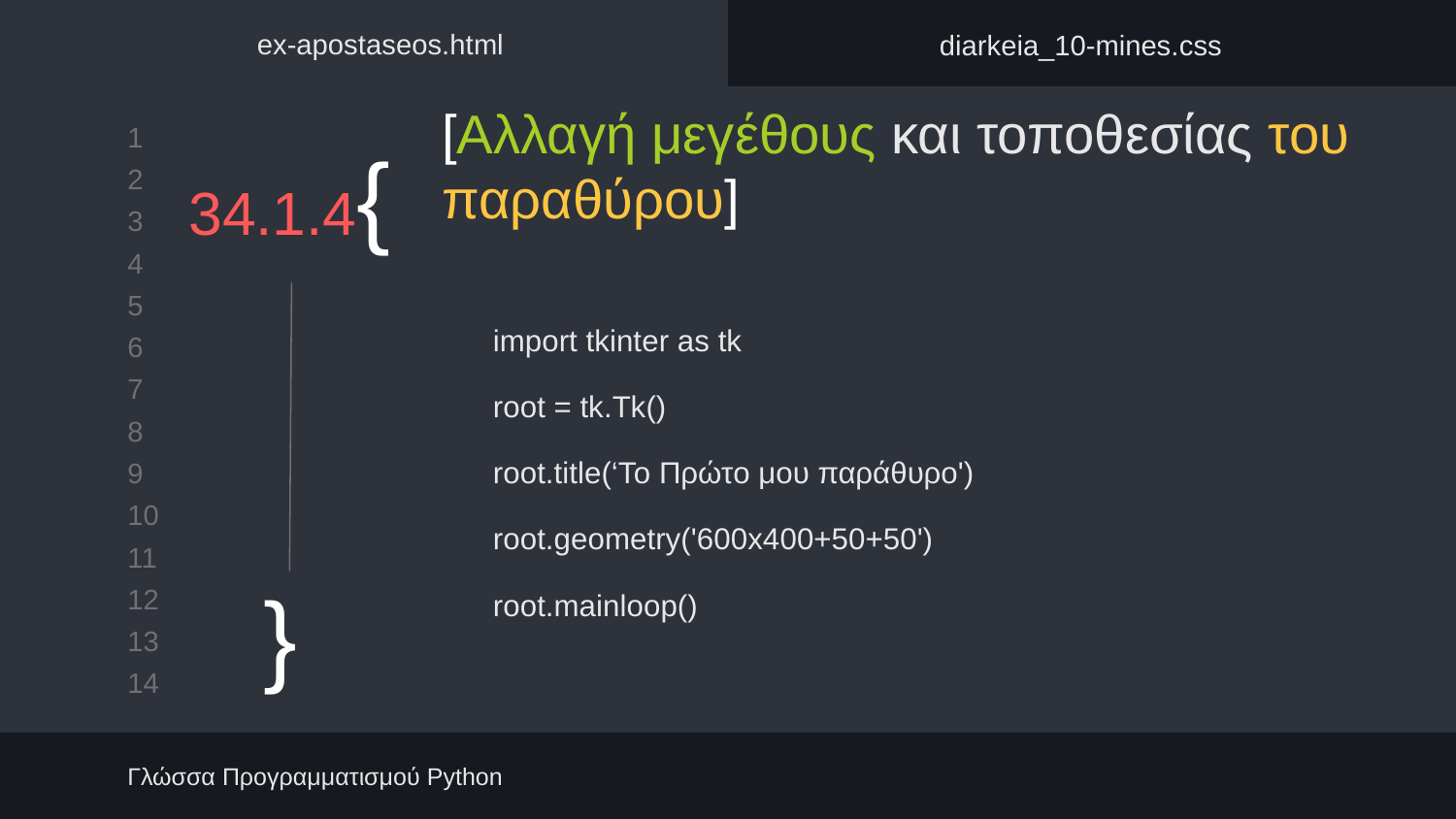

ex-apostaseos.html
diarkeia_10-mines.css
# 34.1.4{
[Αλλαγή μεγέθους και τοποθεσίας του παραθύρου]
import tkinter as tk
root = tk.Tk()
root.title(‘Το Πρώτο μου παράθυρο')
root.geometry('600x400+50+50')
root.mainloop()
}
Γλώσσα Προγραμματισμού Python